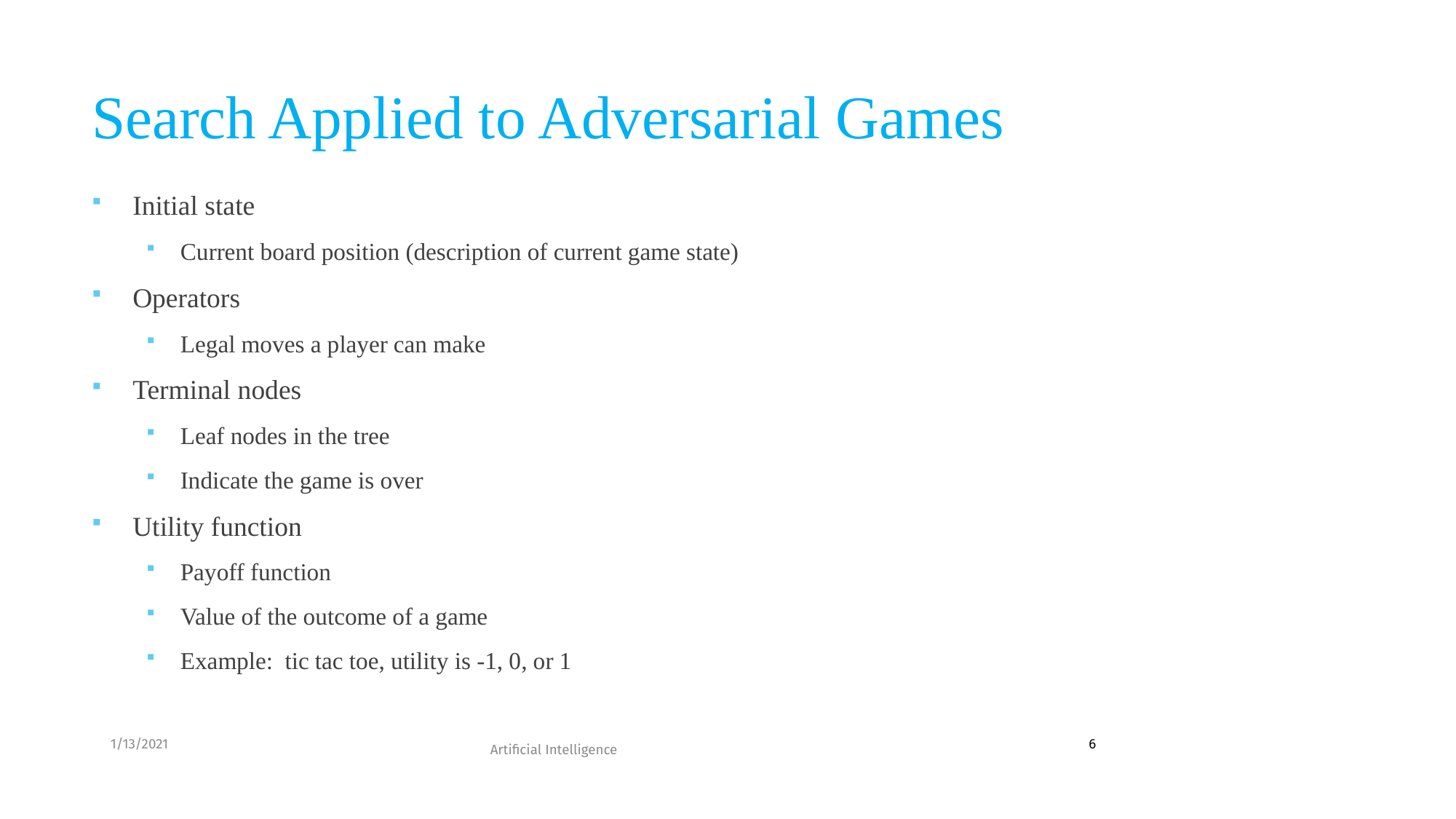

# Search Applied to Adversarial Games
Initial state
Current board position (description of current game state)
Operators
Legal moves a player can make
Terminal nodes
Leaf nodes in the tree
Indicate the game is over
Utility function
Payoff function
Value of the outcome of a game
Example:  tic tac toe, utility is -1, 0, or 1
1/13/2021
6
Artificial Intelligence